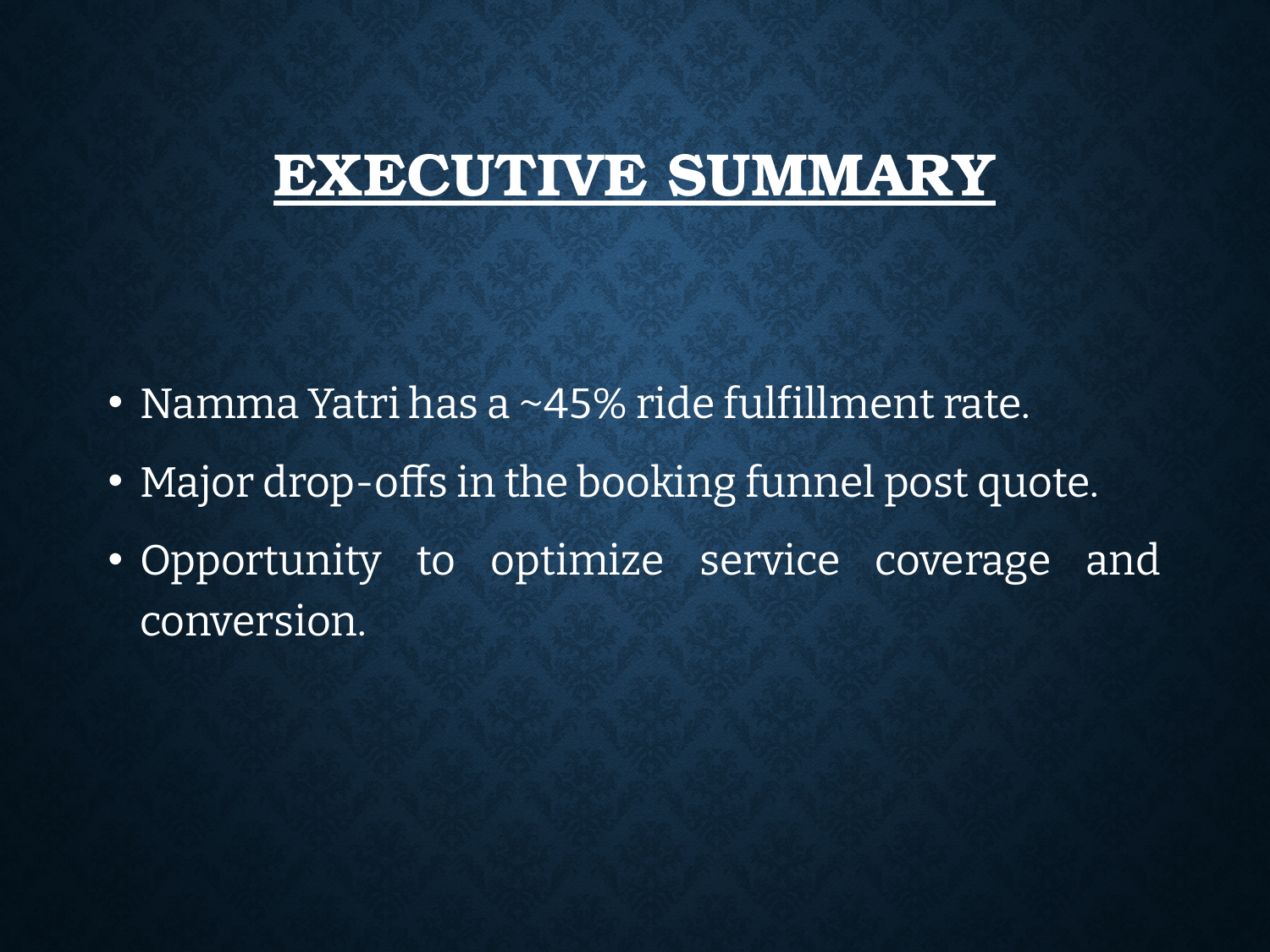

# Executive Summary

Namma Yatri has a ~45% ride fulfillment rate.
Major drop-offs in the booking funnel post quote.
Opportunity to optimize service coverage and conversion.